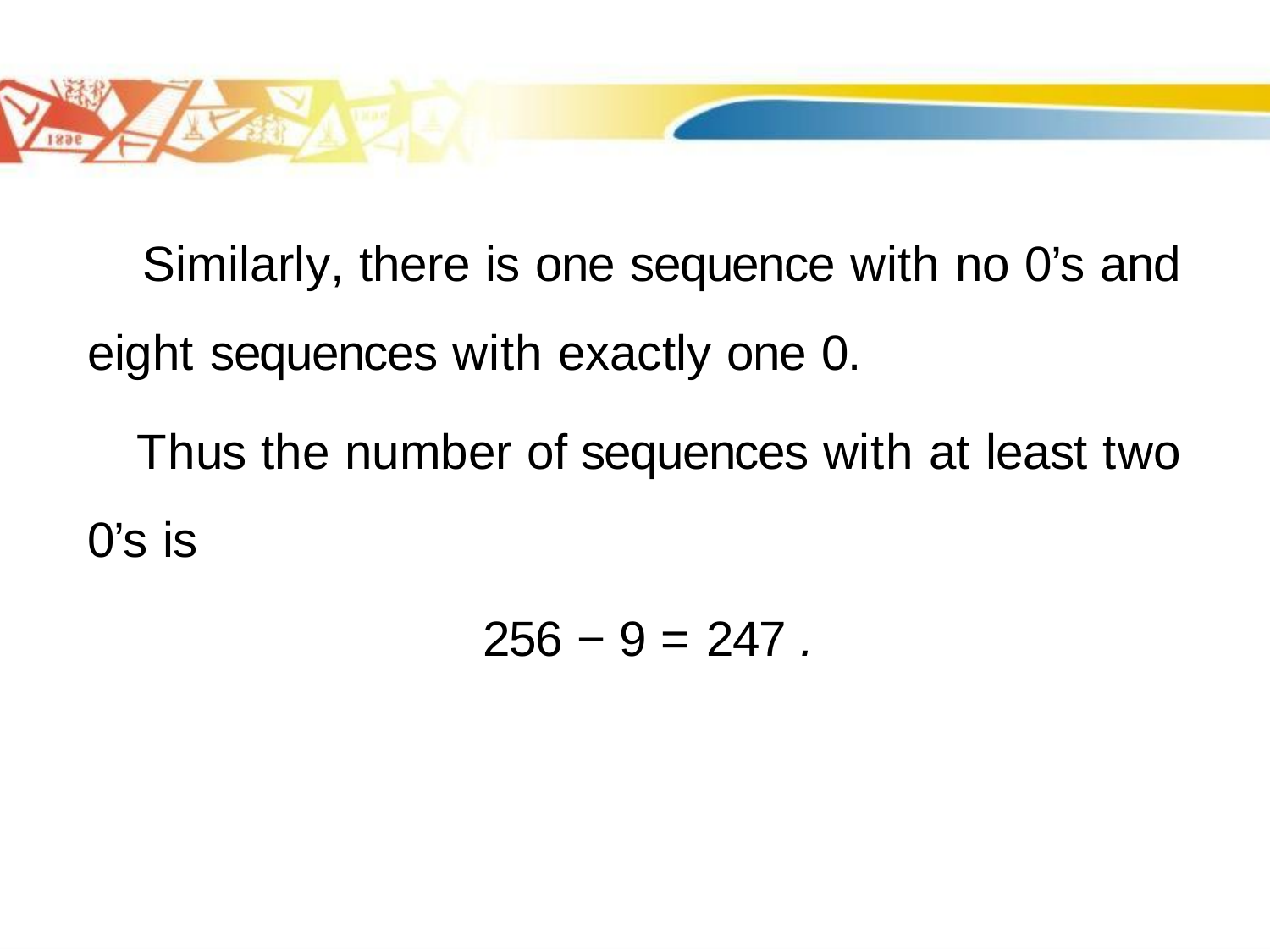

Similarly, there is one sequence with no 0’s and eight sequences with exactly one 0.
    Thus the number of sequences with at least two 0’s is
256 − 9 = 247 .